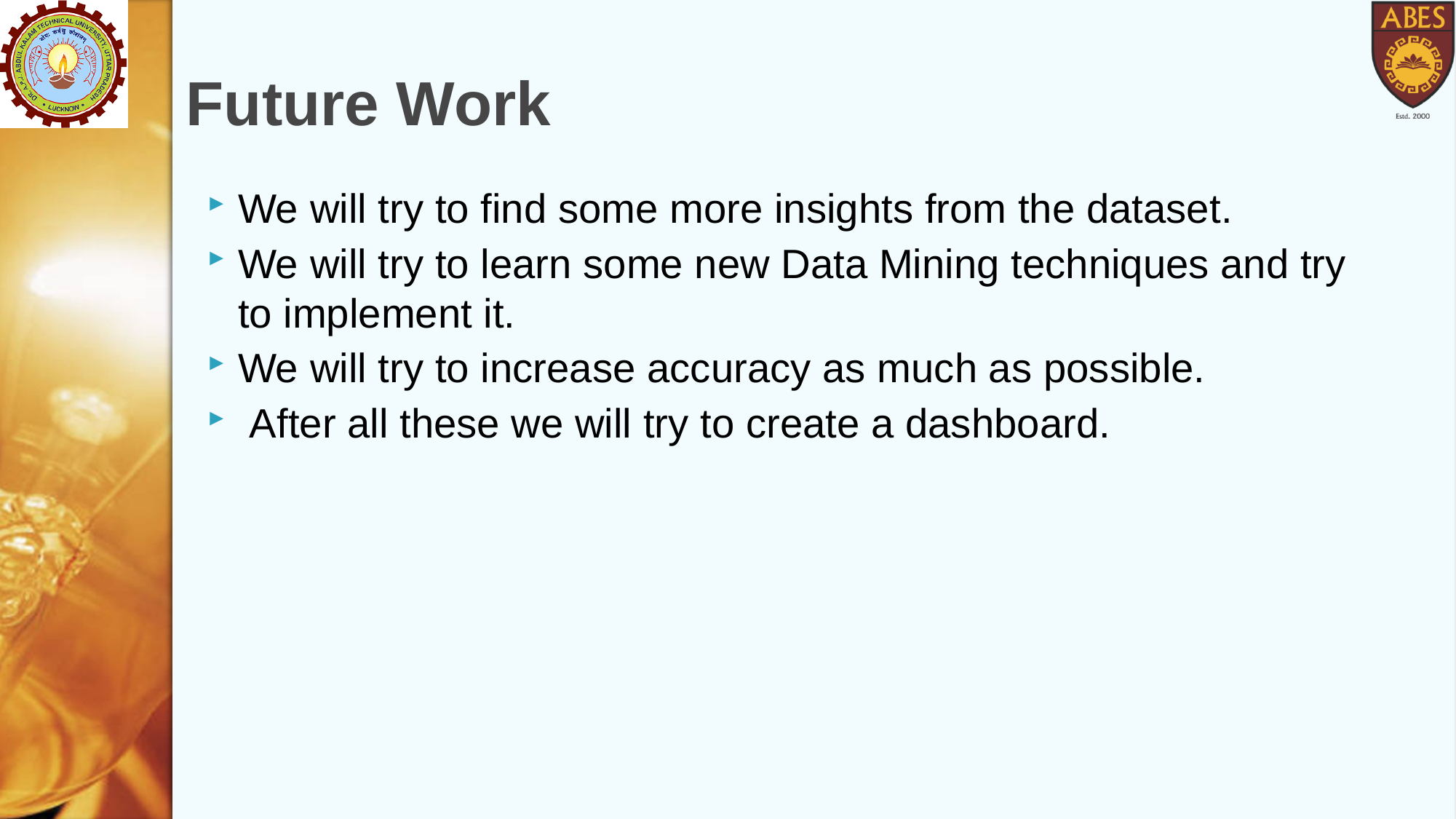

# Future Work
We will try to find some more insights from the dataset.
We will try to learn some new Data Mining techniques and try to implement it.
We will try to increase accuracy as much as possible.
 After all these we will try to create a dashboard.